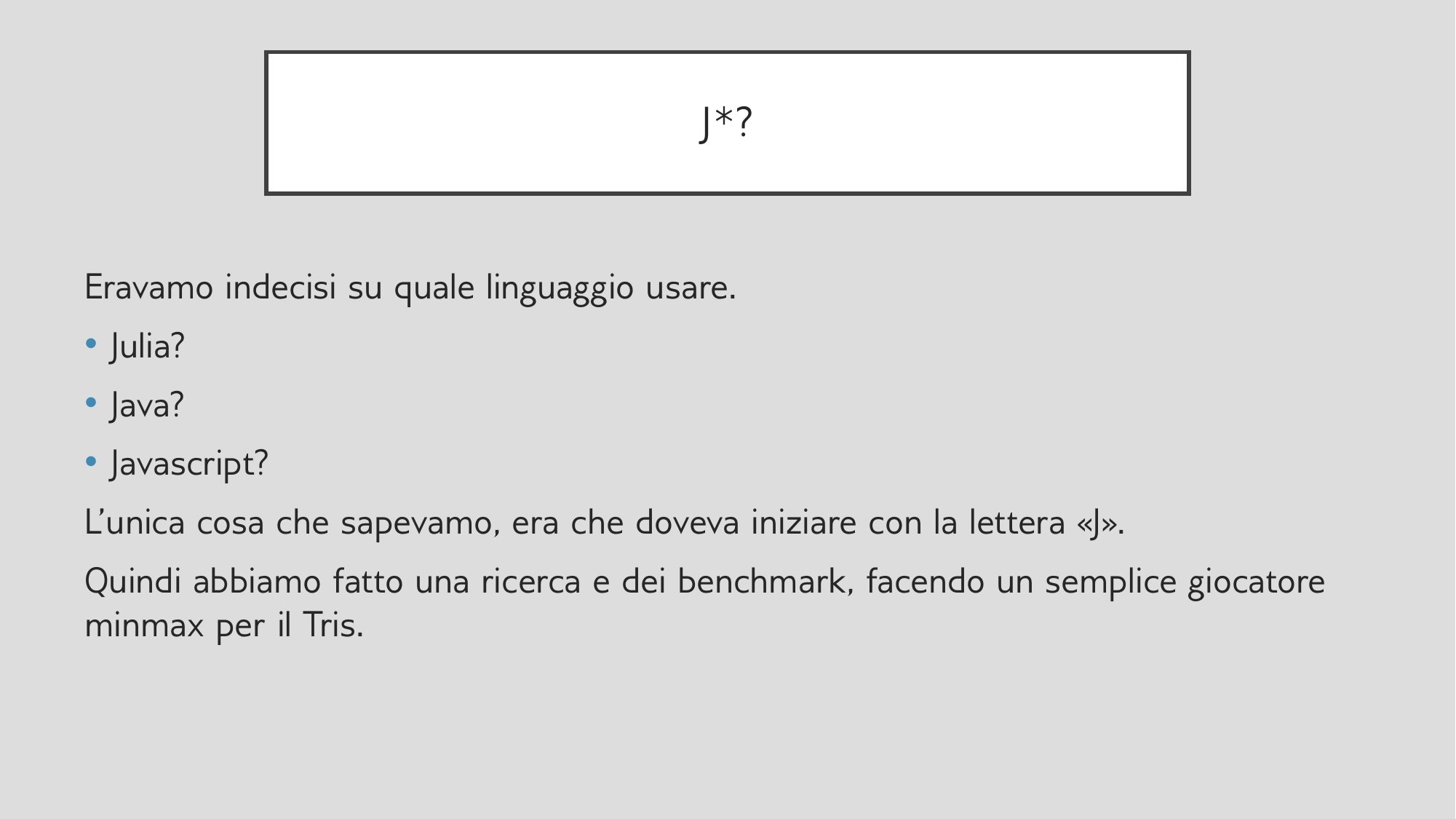

# J*?
Eravamo indecisi su quale linguaggio usare.
Julia?
Java?
Javascript?
L’unica cosa che sapevamo, era che doveva iniziare con la lettera «J».
Quindi abbiamo fatto una ricerca e dei benchmark, facendo un semplice giocatore minmax per il Tris.